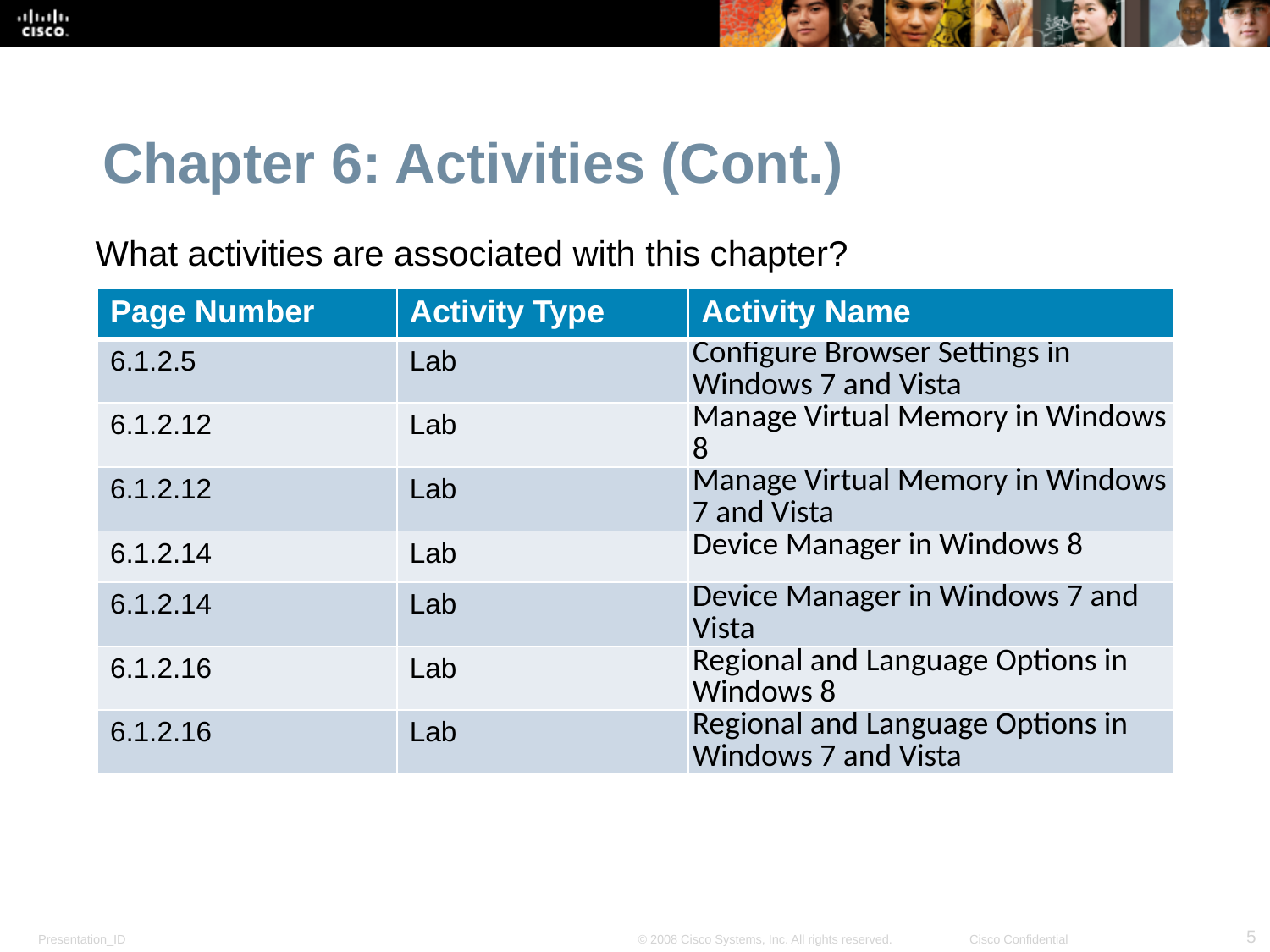

Chapter 6: Activities (Cont.)
What activities are associated with this chapter?

| Page Number | Activity Type | Activity Name |
| --- | --- | --- |
| 6.1.2.5 | Lab | Configure Browser Settings in Windows 7 and Vista |
| 6.1.2.12 | Lab | Manage Virtual Memory in Windows 8 |
| 6.1.2.12 | Lab | Manage Virtual Memory in Windows 7 and Vista |
| 6.1.2.14 | Lab | Device Manager in Windows 8 |
| 6.1.2.14 | Lab | Device Manager in Windows 7 and Vista |
| 6.1.2.16 | Lab | Regional and Language Options in Windows 8 |
| 6.1.2.16 | Lab | Regional and Language Options in Windows 7 and Vista |